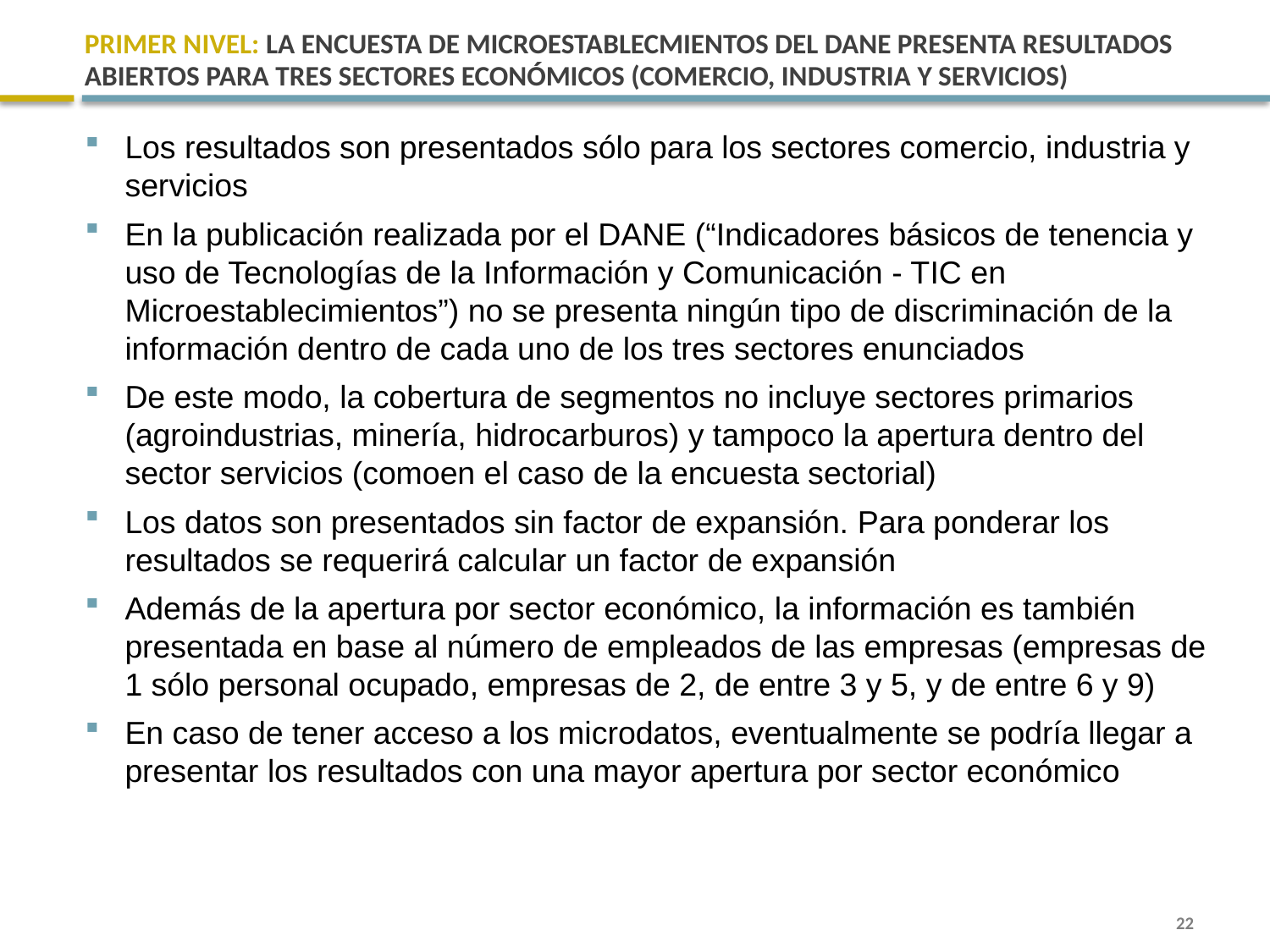

# PRIMER NIVEL: LA ENCUESTA DE MICROESTABLECMIENTOS DEL DANE PRESENTA RESULTADOS ABIERTOS PARA TRES SECTORES Económicos (COMERCIO, INDUSTRIA Y SERVICIOS)
Los resultados son presentados sólo para los sectores comercio, industria y servicios
En la publicación realizada por el DANE (“Indicadores básicos de tenencia y uso de Tecnologías de la Información y Comunicación - TIC en Microestablecimientos”) no se presenta ningún tipo de discriminación de la información dentro de cada uno de los tres sectores enunciados
De este modo, la cobertura de segmentos no incluye sectores primarios (agroindustrias, minería, hidrocarburos) y tampoco la apertura dentro del sector servicios (comoen el caso de la encuesta sectorial)
Los datos son presentados sin factor de expansión. Para ponderar los resultados se requerirá calcular un factor de expansión
Además de la apertura por sector económico, la información es también presentada en base al número de empleados de las empresas (empresas de 1 sólo personal ocupado, empresas de 2, de entre 3 y 5, y de entre 6 y 9)
En caso de tener acceso a los microdatos, eventualmente se podría llegar a presentar los resultados con una mayor apertura por sector económico